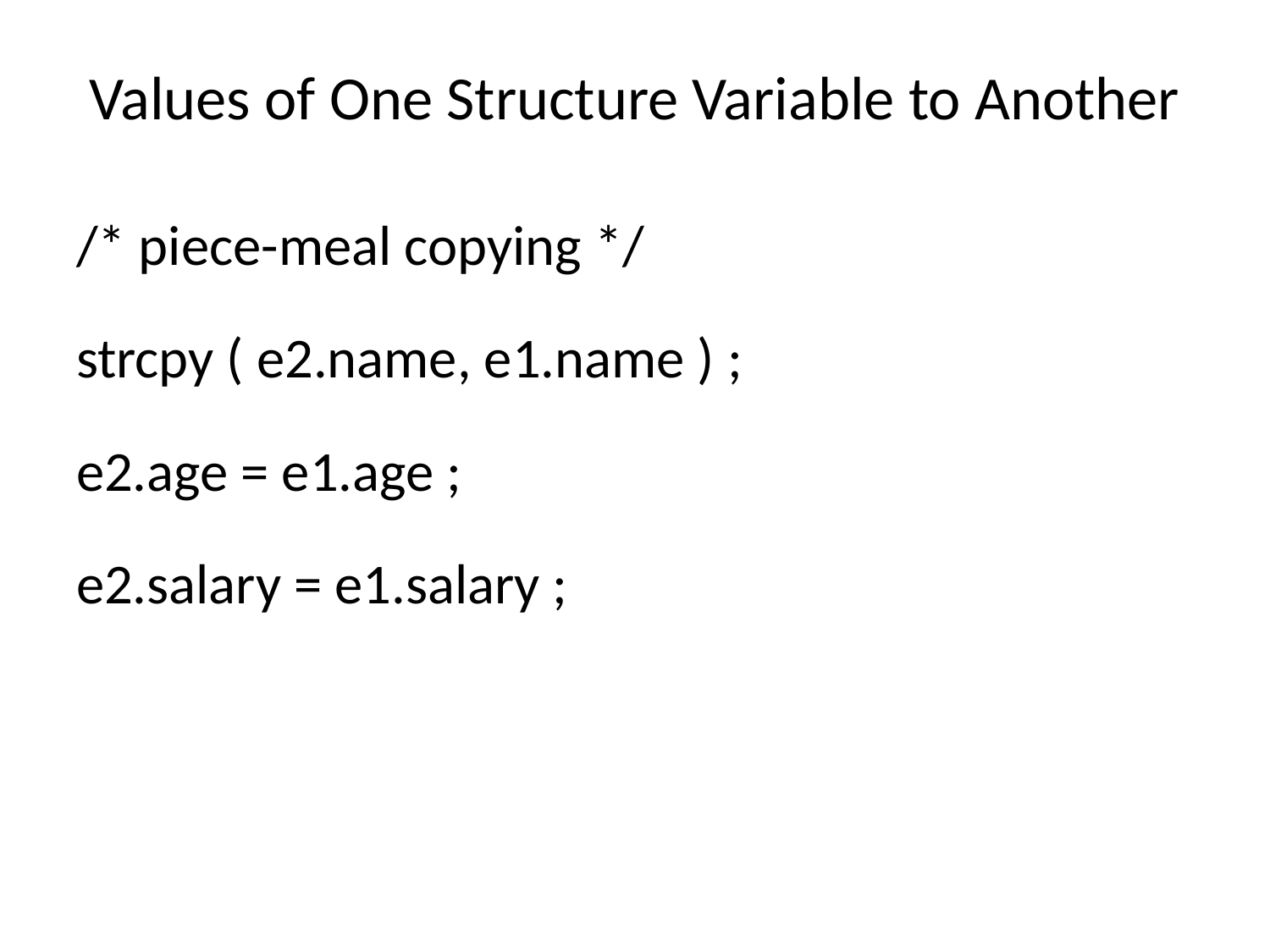

# Values of One Structure Variable to Another
/* piece-meal copying */
strcpy ( e2.name, e1.name ) ;
e2.age = e1.age ;
e2.salary = e1.salary ;